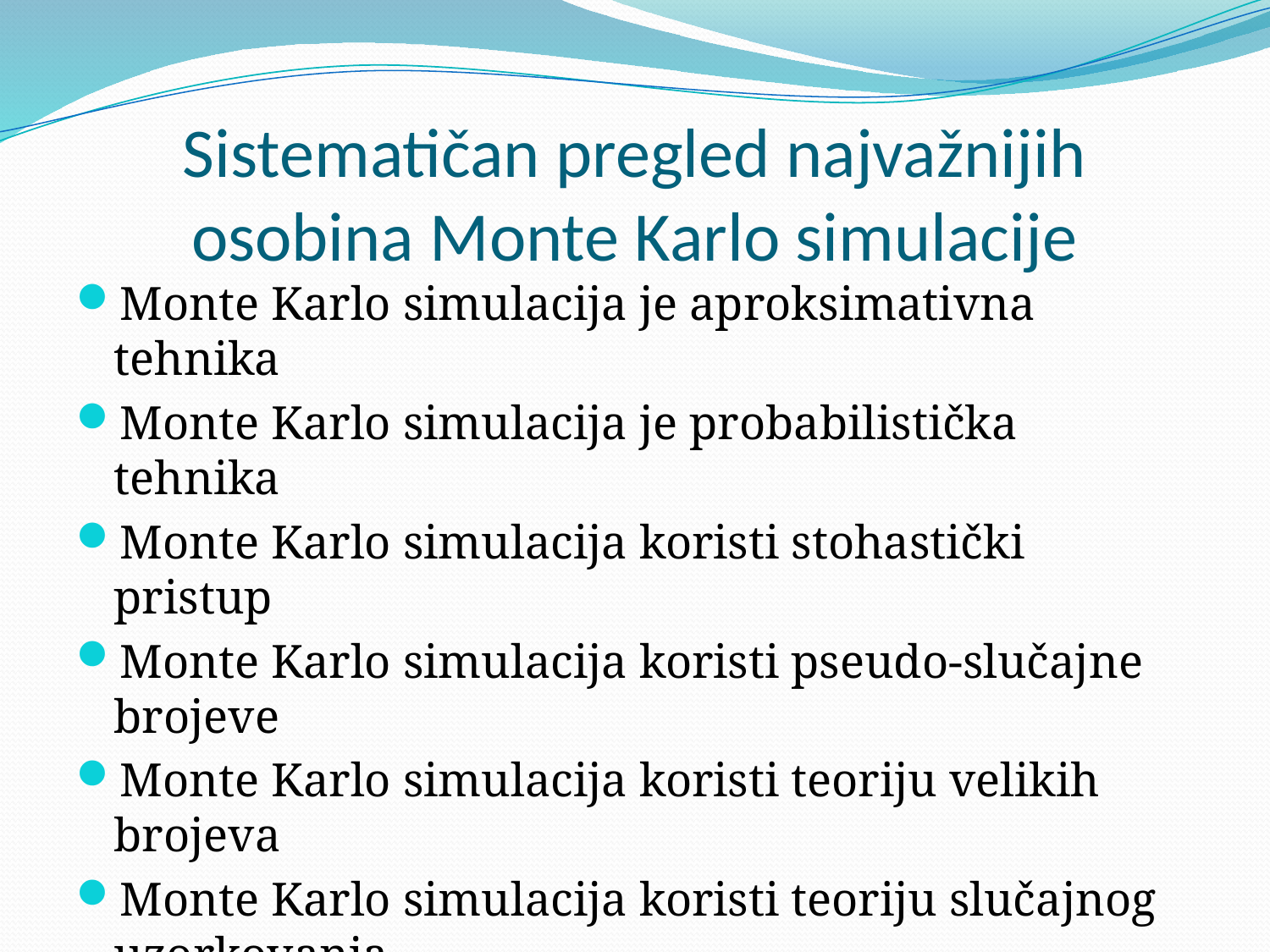

# Sistematičan pregled najvažnijih osobina Monte Karlo simulacije
Monte Karlo simulacija je aproksimativna tehnika
Monte Karlo simulacija je probabilistička tehnika
Monte Karlo simulacija koristi stohastički pristup
Monte Karlo simulacija koristi pseudo-slučajne brojeve
Monte Karlo simulacija koristi teoriju velikih brojeva
Monte Karlo simulacija koristi teoriju slučajnog uzorkovanja
Aplikativnost Monte Karlo simulacije